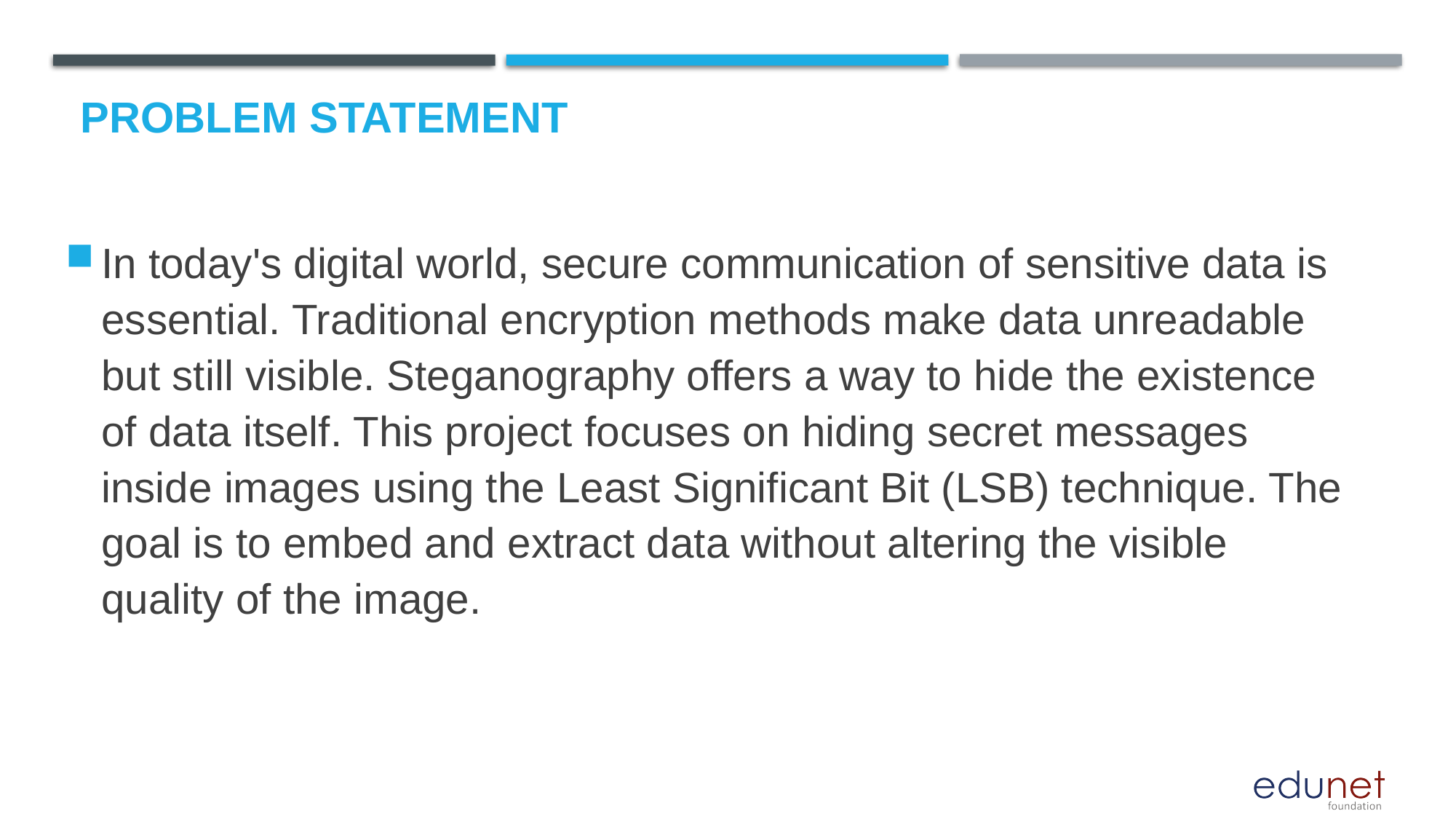

# Problem Statement
In today's digital world, secure communication of sensitive data is essential. Traditional encryption methods make data unreadable but still visible. Steganography offers a way to hide the existence of data itself. This project focuses on hiding secret messages inside images using the Least Significant Bit (LSB) technique. The goal is to embed and extract data without altering the visible quality of the image.